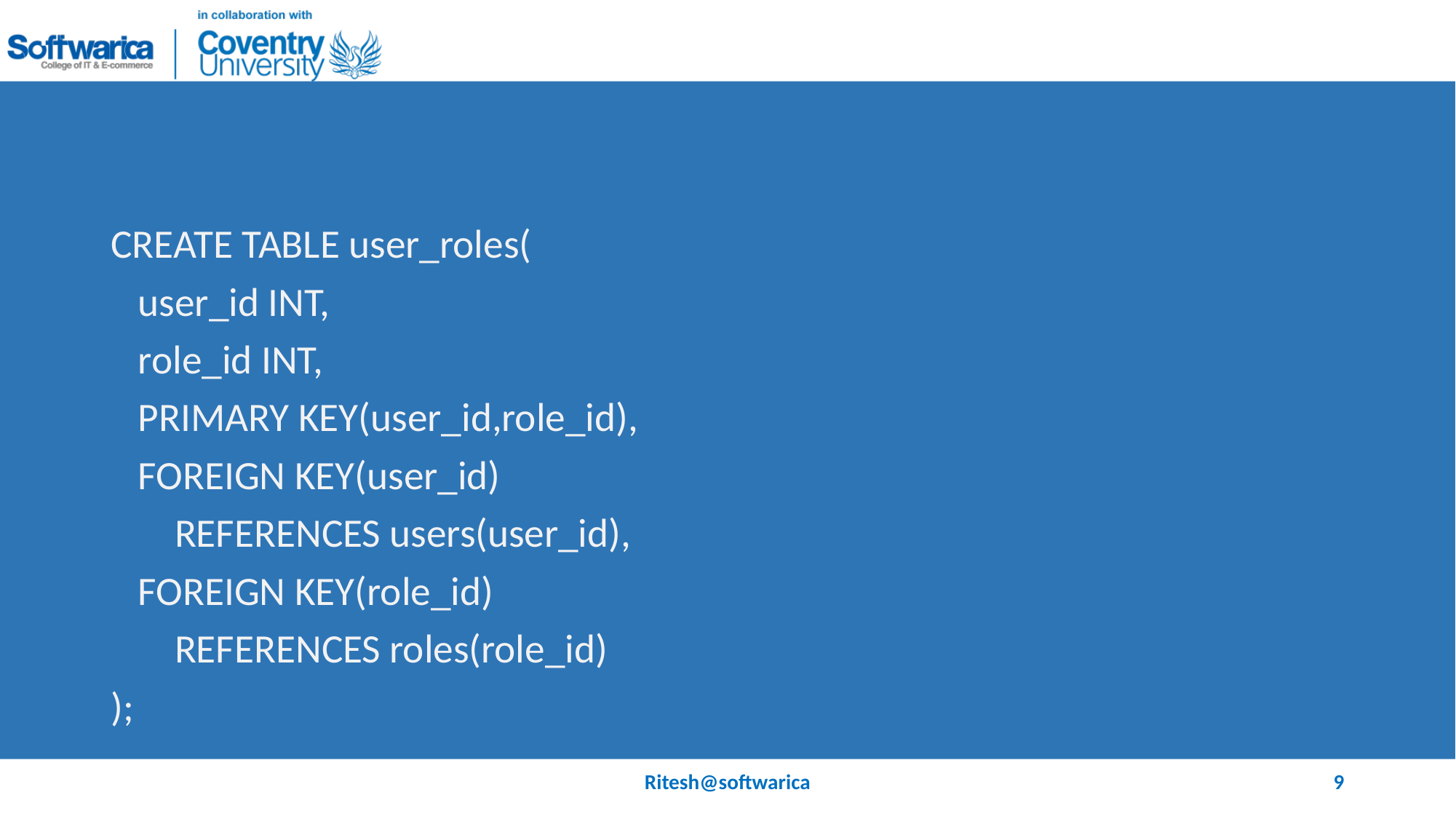

#
CREATE TABLE user_roles(
   user_id INT,
   role_id INT,
   PRIMARY KEY(user_id,role_id),
   FOREIGN KEY(user_id)
       REFERENCES users(user_id),
   FOREIGN KEY(role_id)
       REFERENCES roles(role_id)
);
Ritesh@softwarica
9